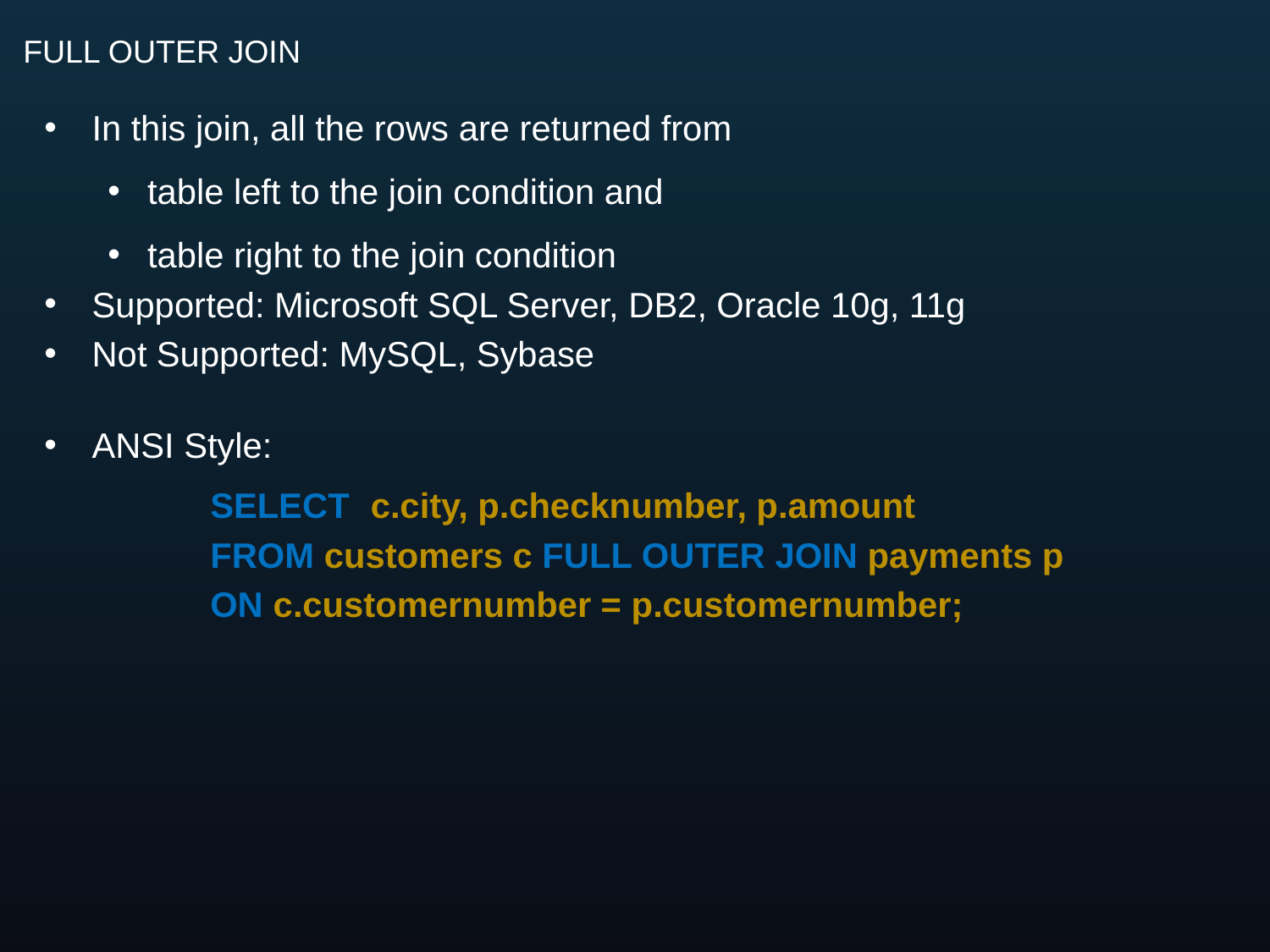

# FULL OUTER JOIN
In this join, all the rows are returned from
table left to the join condition and
table right to the join condition
Supported: Microsoft SQL Server, DB2, Oracle 10g, 11g
Not Supported: MySQL, Sybase

ANSI Style:
SELECT c.city, p.checknumber, p.amount
FROM customers c FULL OUTER JOIN payments p
ON c.customernumber = p.customernumber;